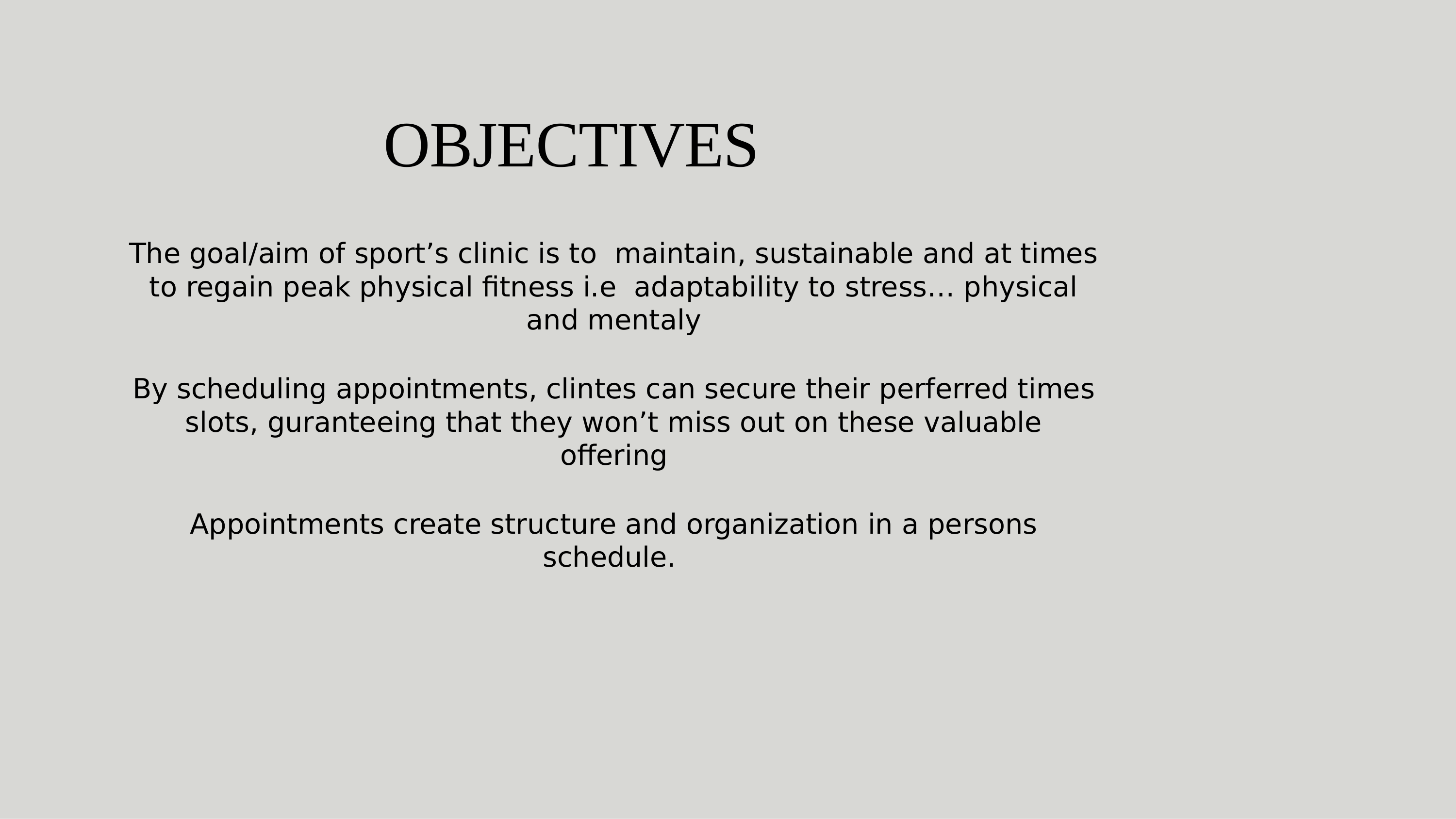

# OBJECTIVES
The goal/aim of sport’s clinic is to  maintain, sustainable and at times to regain peak physical fitness i.e  adaptability to stress… physical and mentaly

By scheduling appointments, clintes can secure their perferred times slots, guranteeing that they won’t miss out on these valuable offering

Appointments create structure and organization in a persons schedule.